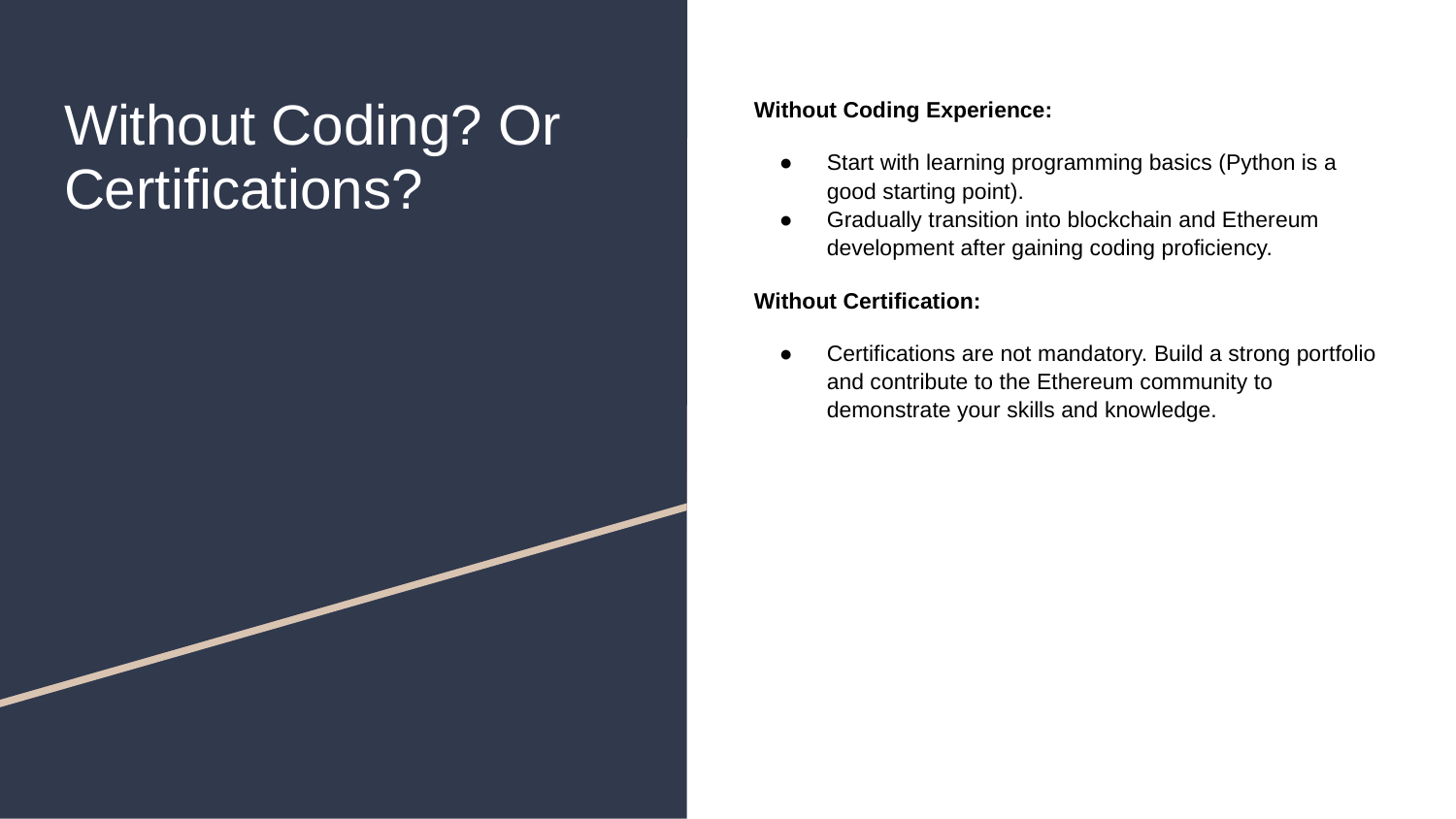

# Without Coding? Or Certifications?
Without Coding Experience:
Start with learning programming basics (Python is a good starting point).
Gradually transition into blockchain and Ethereum development after gaining coding proficiency.
Without Certification:
Certifications are not mandatory. Build a strong portfolio and contribute to the Ethereum community to demonstrate your skills and knowledge.